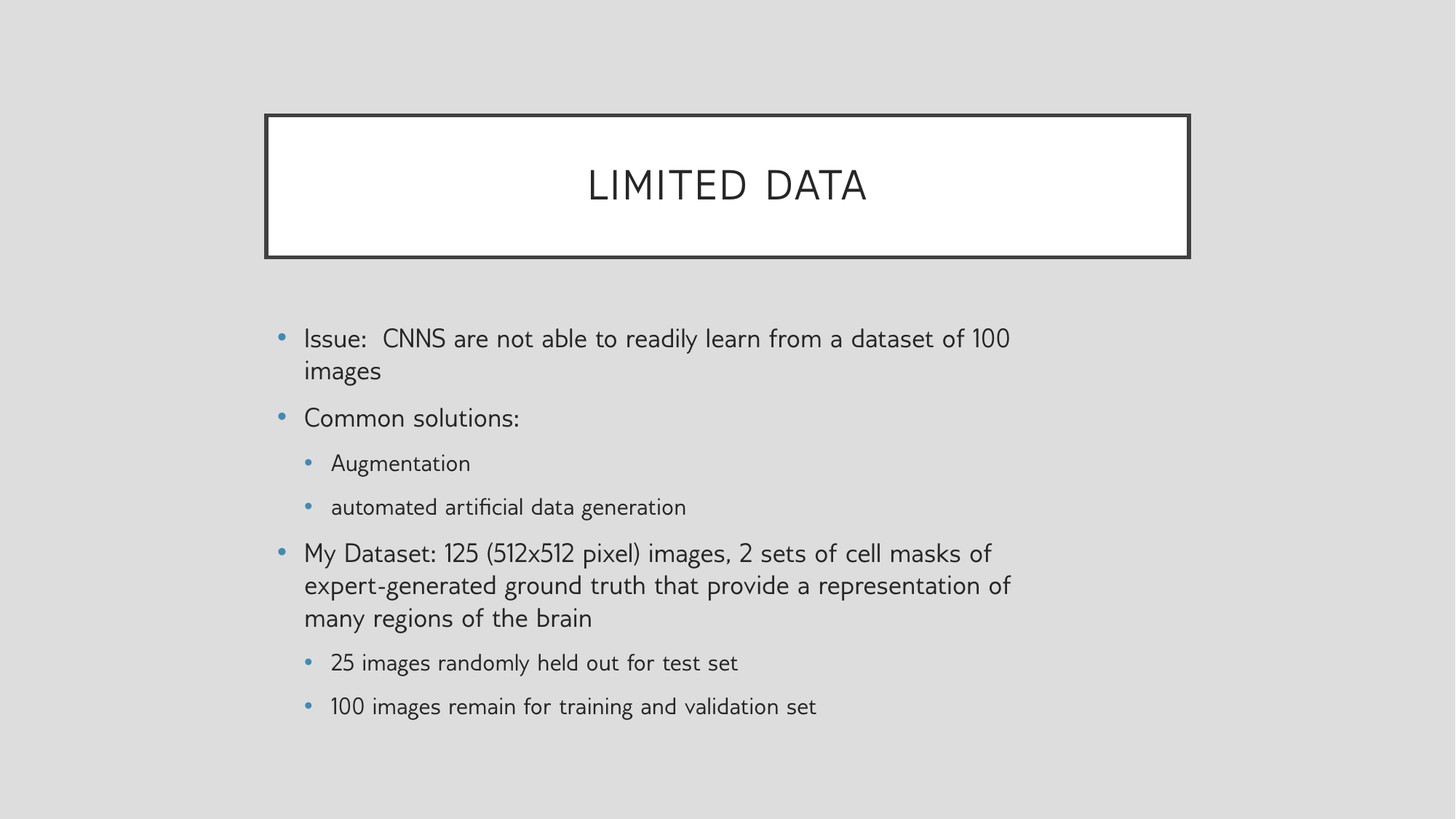

# Limited Data
Issue:  CNNS are not able to readily learn from a dataset of 100 images
Common solutions:
Augmentation
automated artificial data generation
My Dataset: 125 (512x512 pixel) images, 2 sets of cell masks of expert-generated ground truth that provide a representation of many regions of the brain
25 images randomly held out for test set
100 images remain for training and validation set